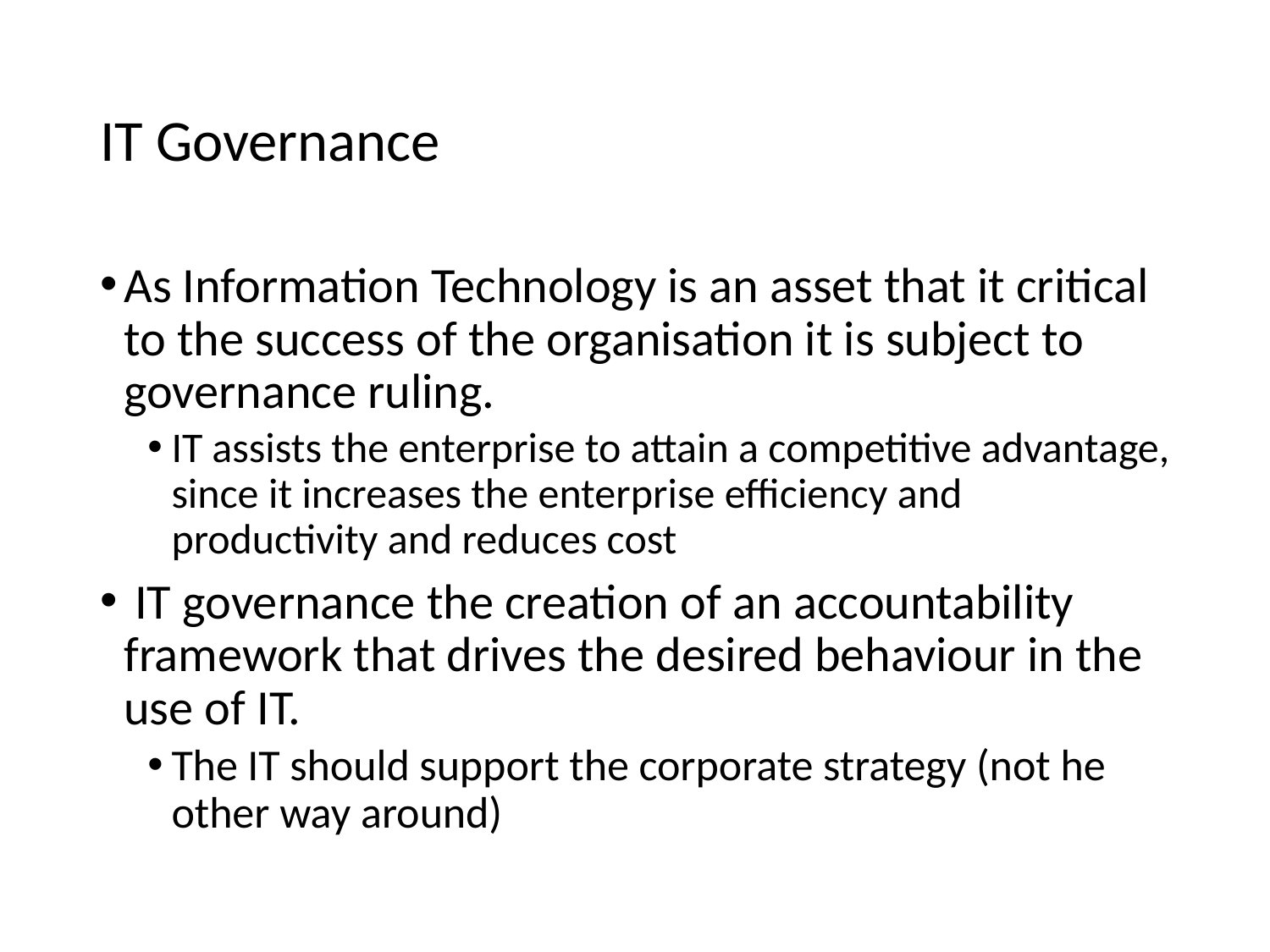

# IT Governance
As Information Technology is an asset that it critical to the success of the organisation it is subject to governance ruling.
IT assists the enterprise to attain a competitive advantage, since it increases the enterprise efficiency and productivity and reduces cost
 IT governance the creation of an accountability framework that drives the desired behaviour in the use of IT.
The IT should support the corporate strategy (not he other way around)